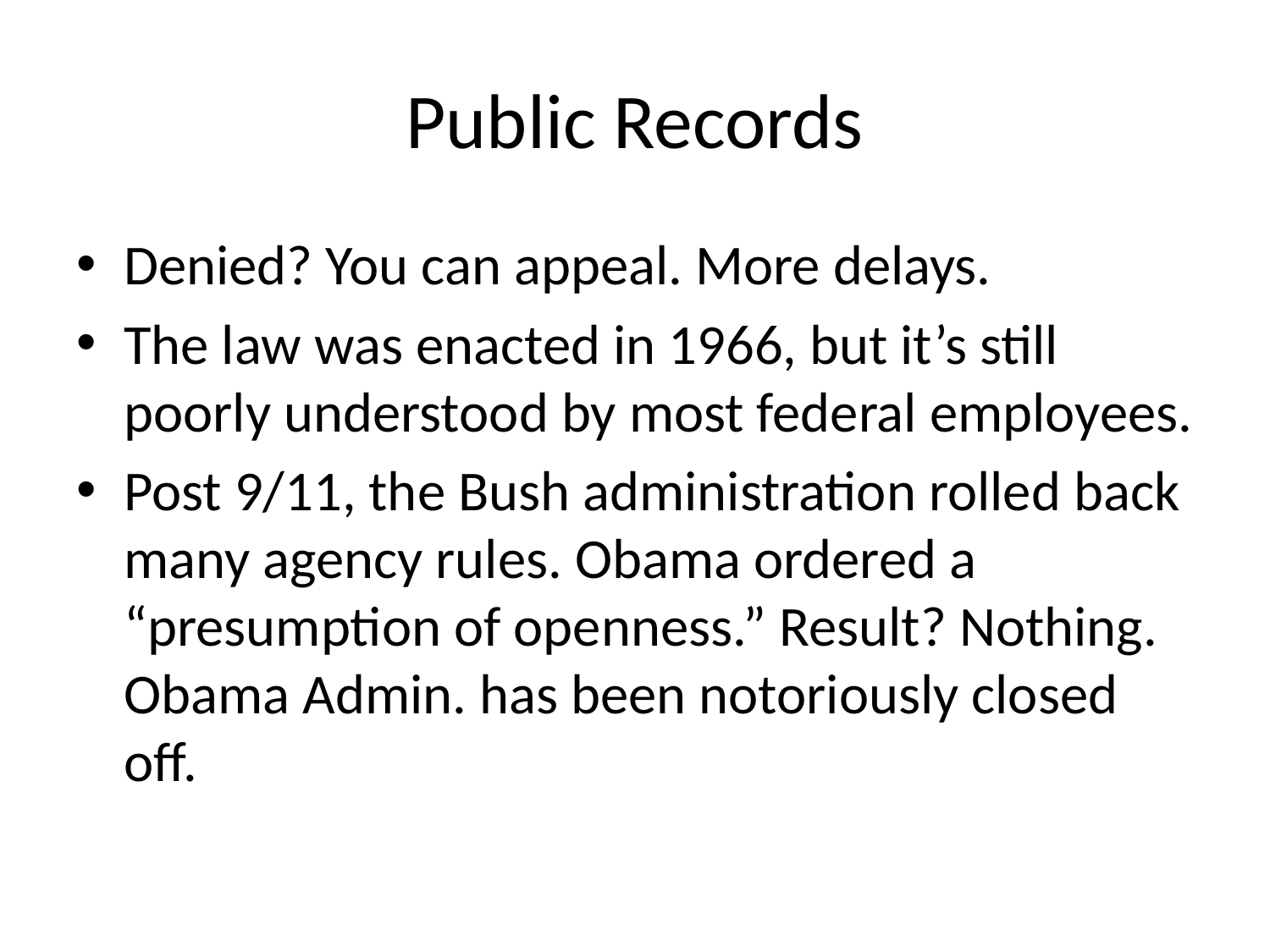

# Public Records
Denied? You can appeal. More delays.
The law was enacted in 1966, but it’s still poorly understood by most federal employees.
Post 9/11, the Bush administration rolled back many agency rules. Obama ordered a “presumption of openness.” Result? Nothing. Obama Admin. has been notoriously closed off.